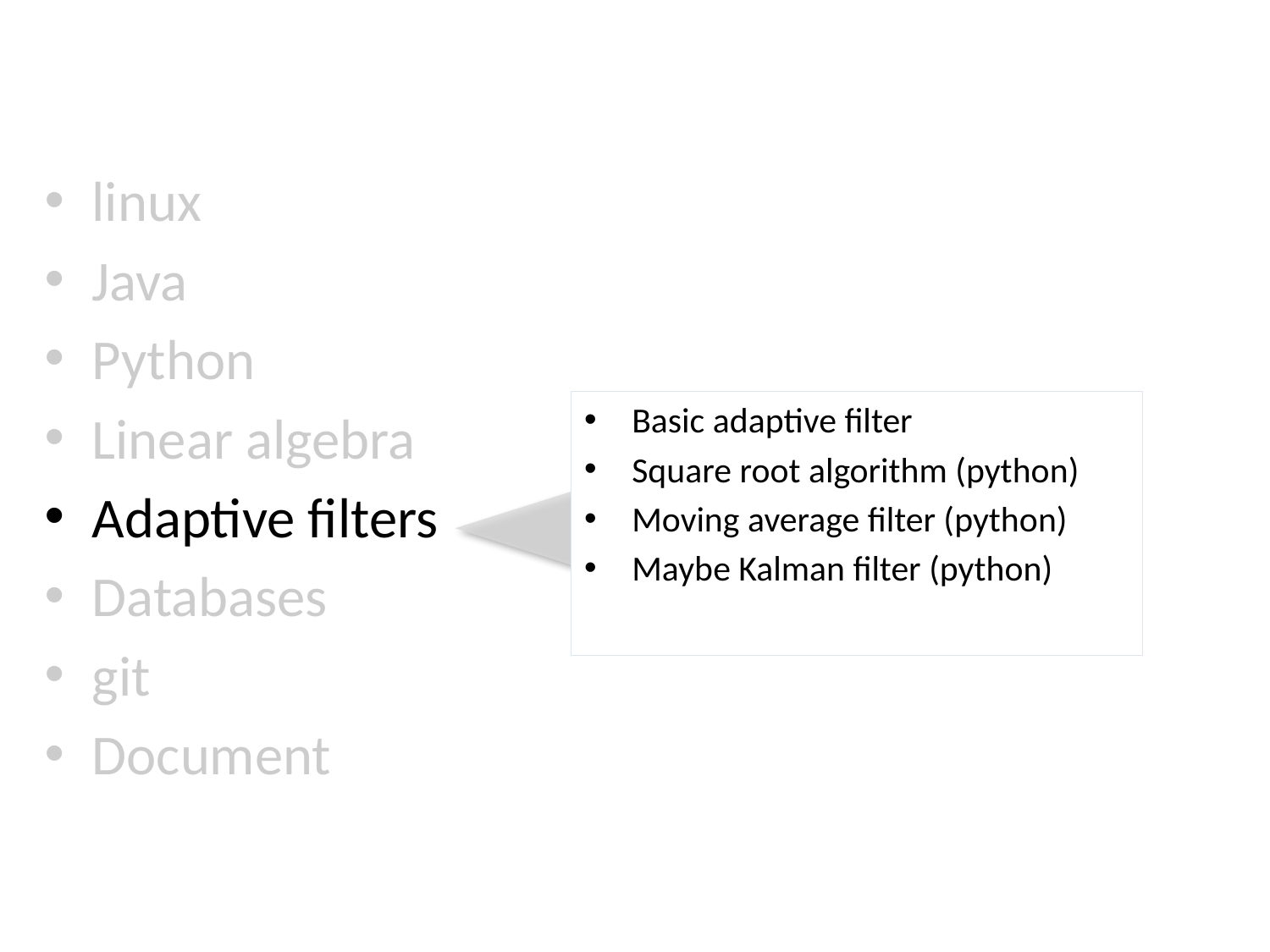

linux
Java
Python
Linear algebra
Adaptive filters
Databases
git
Document

Basic adaptive filter
Square root algorithm (python)
Moving average filter (python)
Maybe Kalman filter (python)